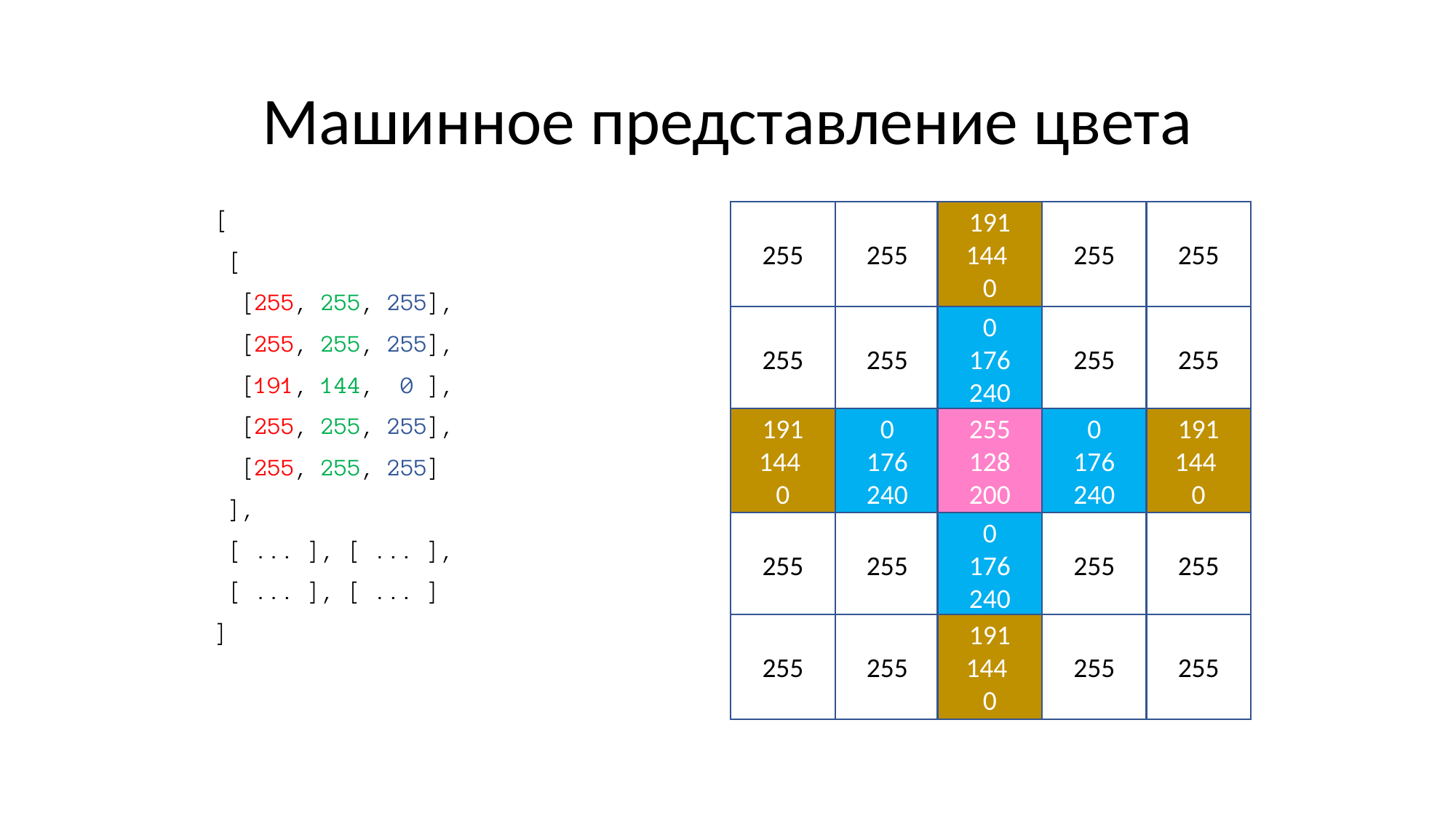

# Машинное представление цвета
[
 [
  [255, 255, 255],
  [255, 255, 255],
  [191, 144,  0 ],
  [255, 255, 255],
  [255, 255, 255]
 ],
 [ ... ], [ ... ],
 [ ... ], [ ... ]
]
255
255
191 144
0
255
255
255
255
0
176 240
255
255
191 144
0
0
176 240
255 128 200
0
176 240
191 144
0
255
255
0
176 240
255
255
255
255
191 144
0
255
255